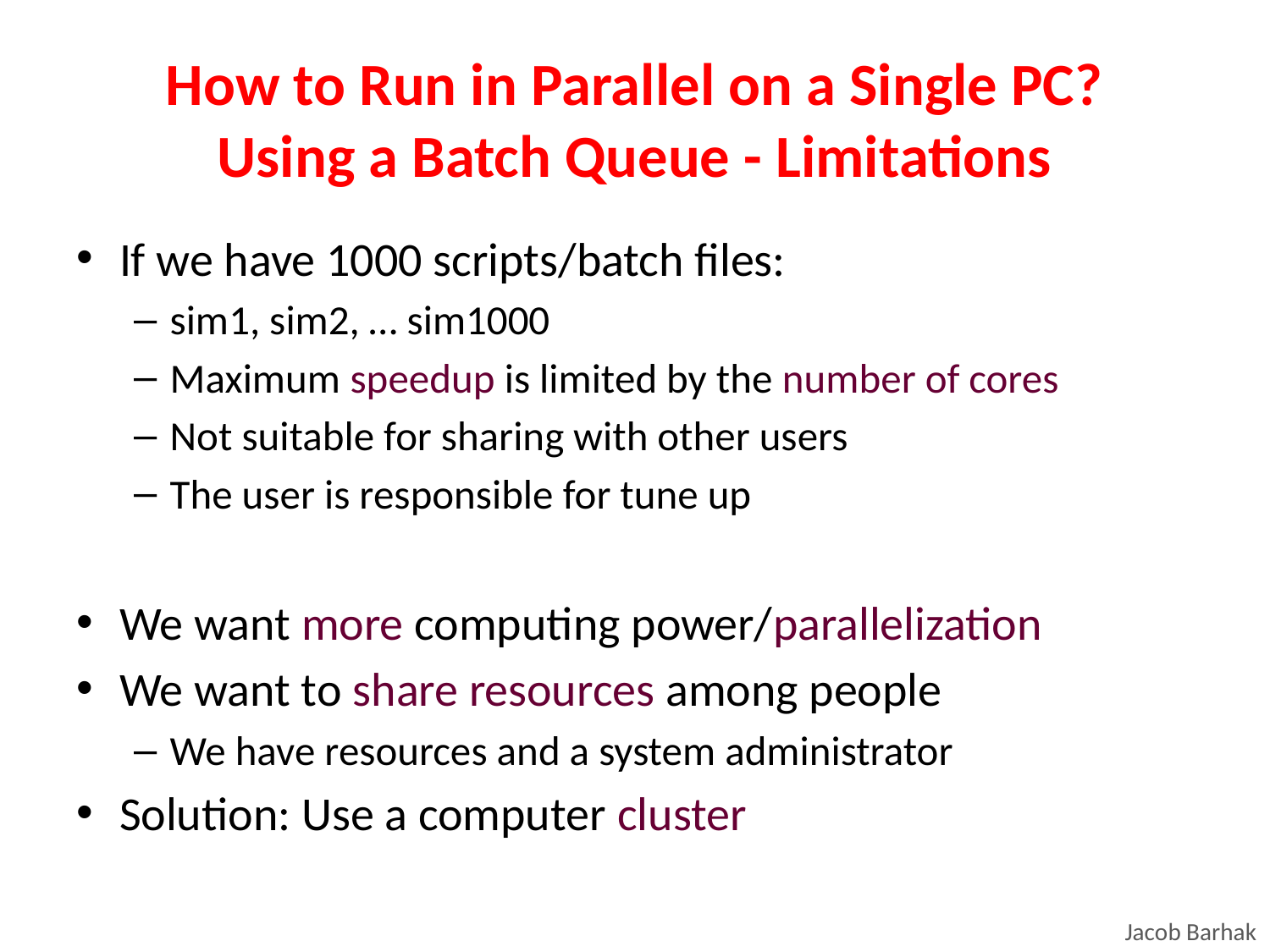

# How to Run in Parallel on a Single PC? Using a Batch Queue - Limitations
If we have 1000 scripts/batch files:
sim1, sim2, … sim1000
Maximum speedup is limited by the number of cores
Not suitable for sharing with other users
The user is responsible for tune up

We want more computing power/parallelization
We want to share resources among people
We have resources and a system administrator
Solution: Use a computer cluster